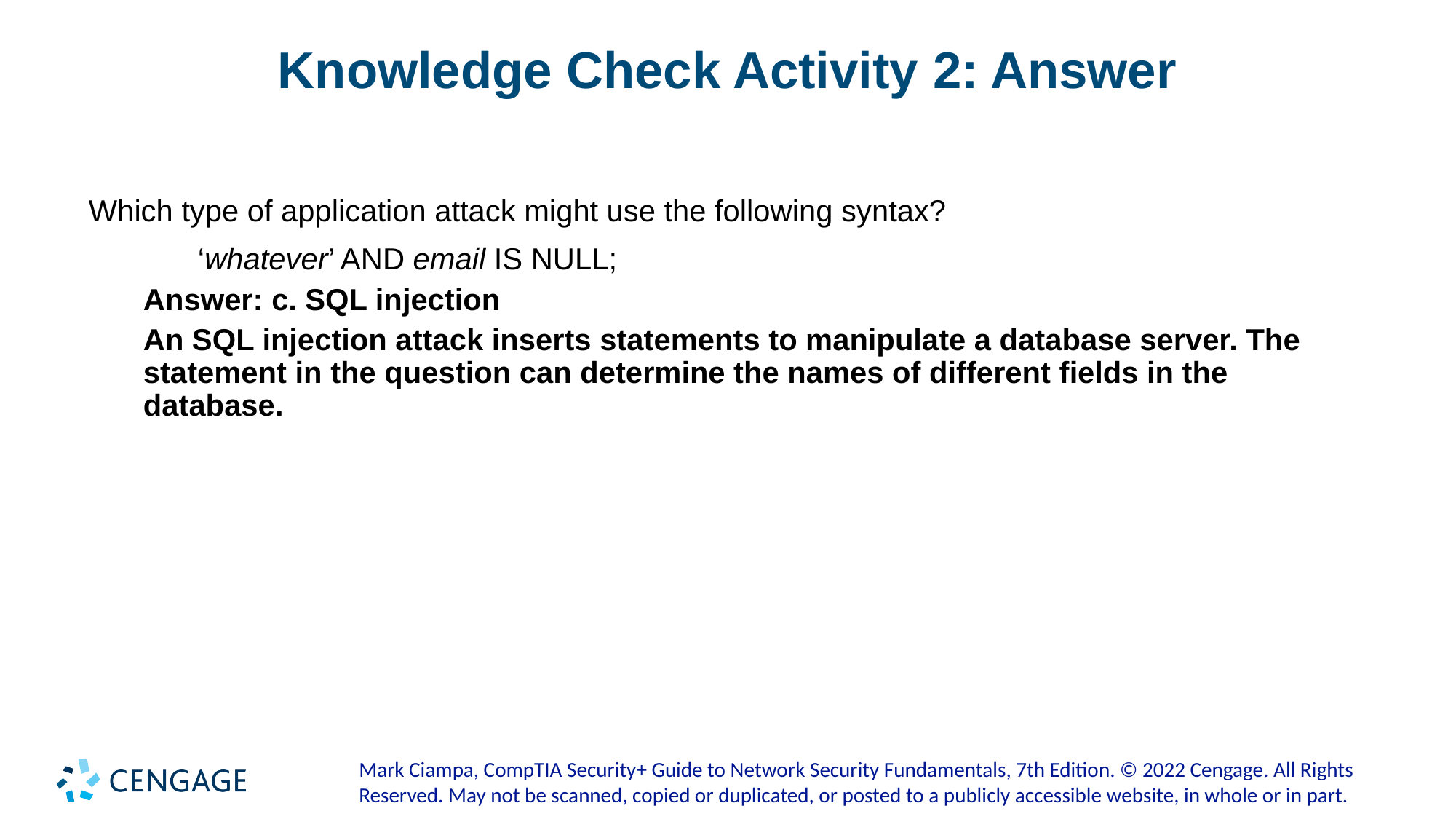

# Knowledge Check Activity 2: Answer
Which type of application attack might use the following syntax?
	‘whatever’ AND email IS NULL;
Answer: c. SQL injection
An SQL injection attack inserts statements to manipulate a database server. The statement in the question can determine the names of different fields in the database.